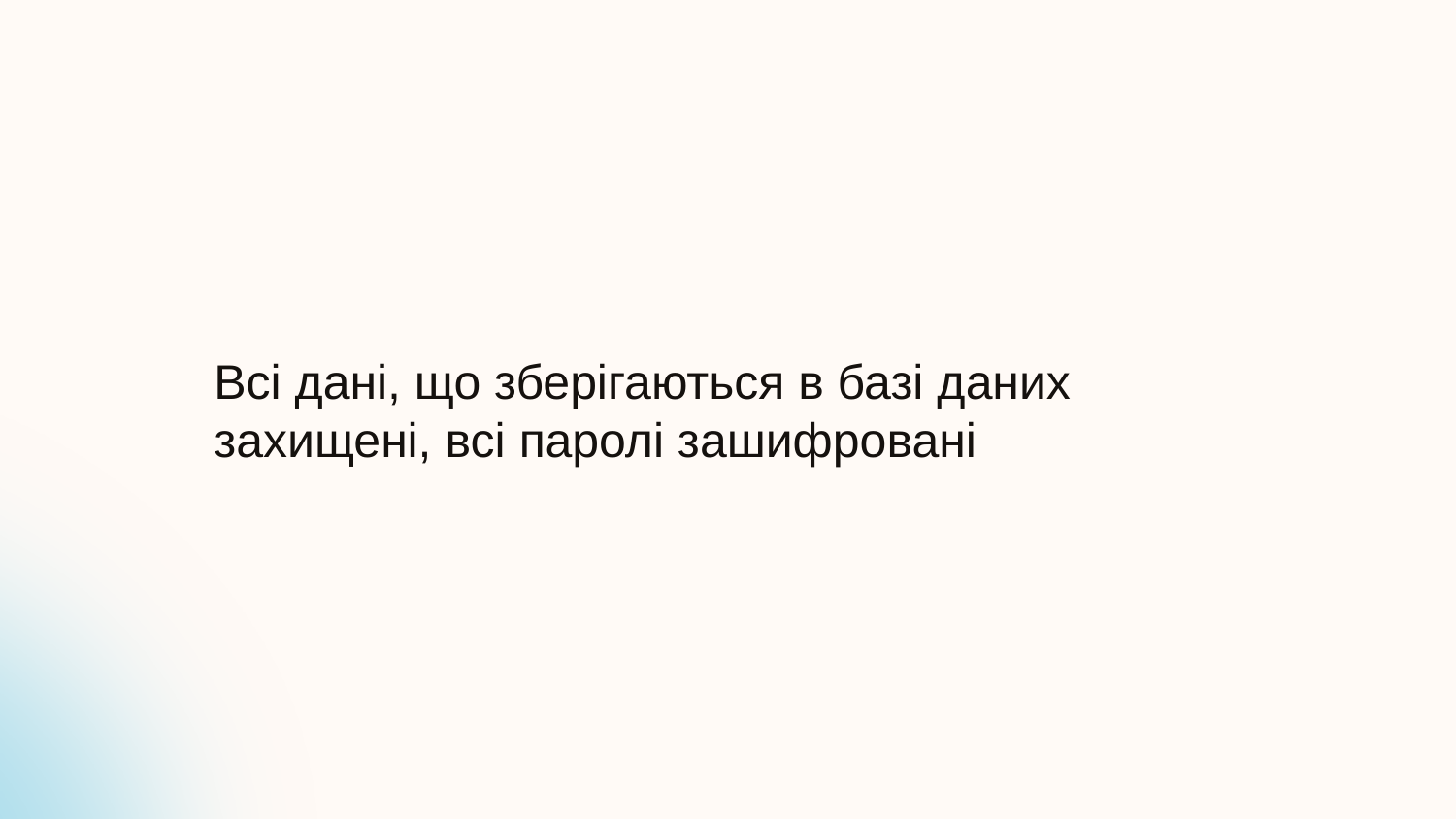

Всі дані, що зберігаються в базі даних захищені, всі паролі зашифровані